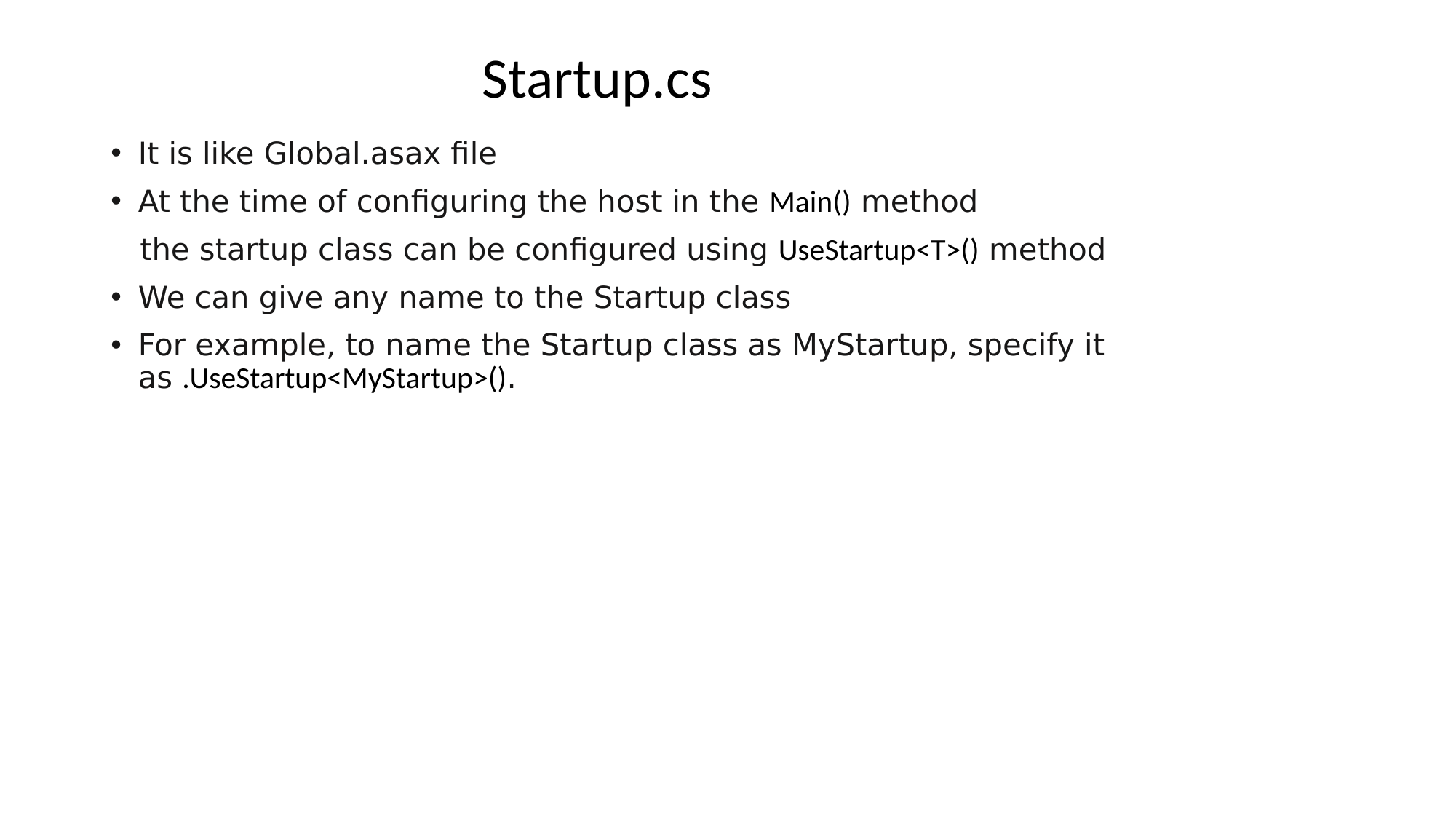

# Startup.cs
It is like Global.asax file
At the time of configuring the host in the Main() method
   the startup class can be configured using UseStartup<T>() method
We can give any name to the Startup class
For example, to name the Startup class as MyStartup, specify it as .UseStartup<MyStartup>().